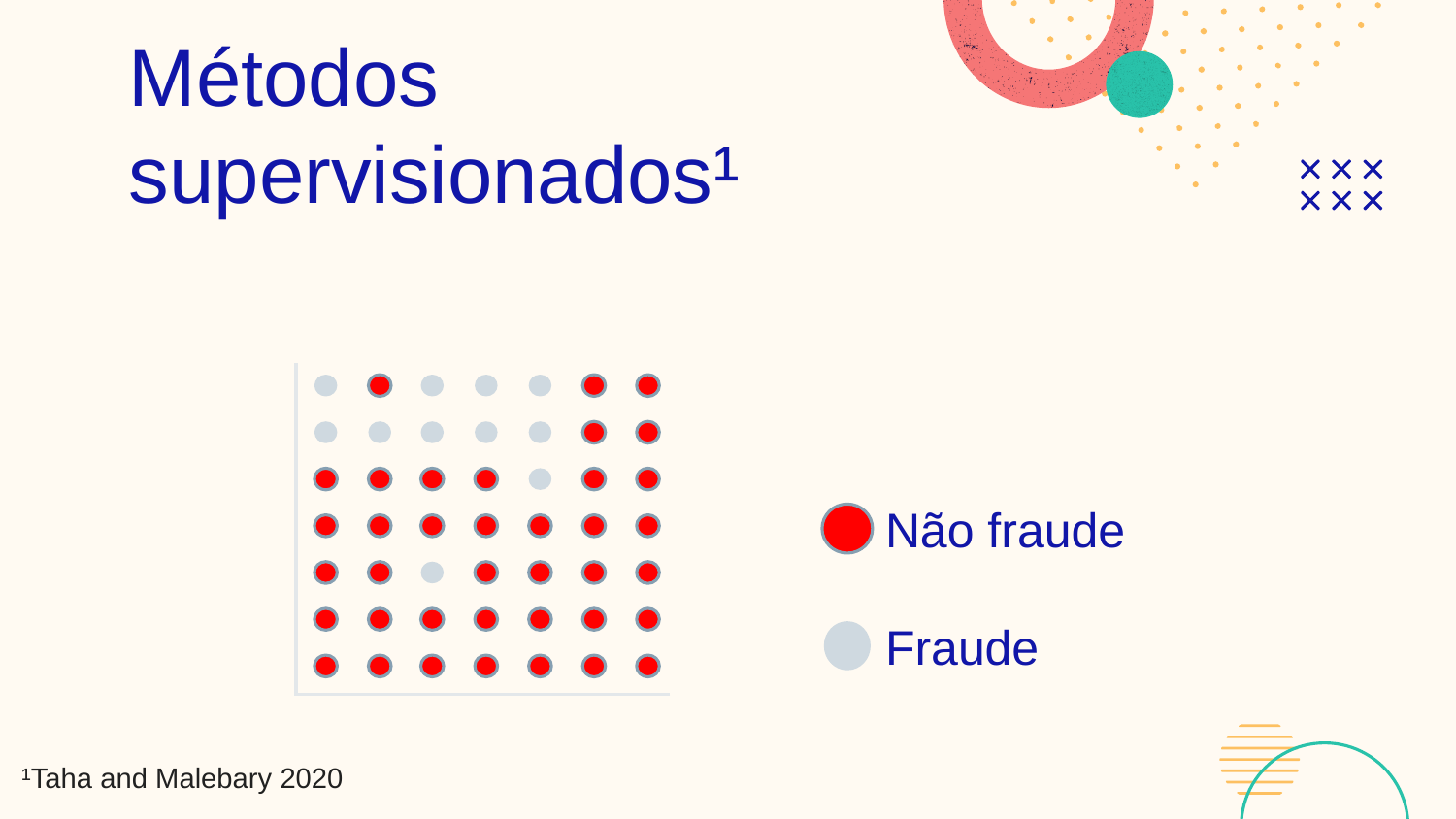

# Métodos supervisionados¹

Não fraude

Fraude

¹Taha and Malebary 2020